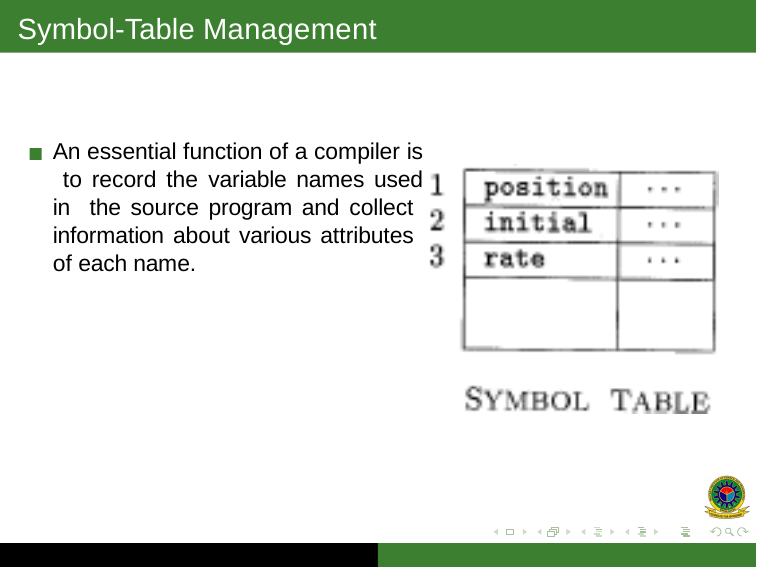

# Symbol-Table Management
An essential function of a compiler is  to record the variable names used in  the source program and collect  information about various attributes  of each name.